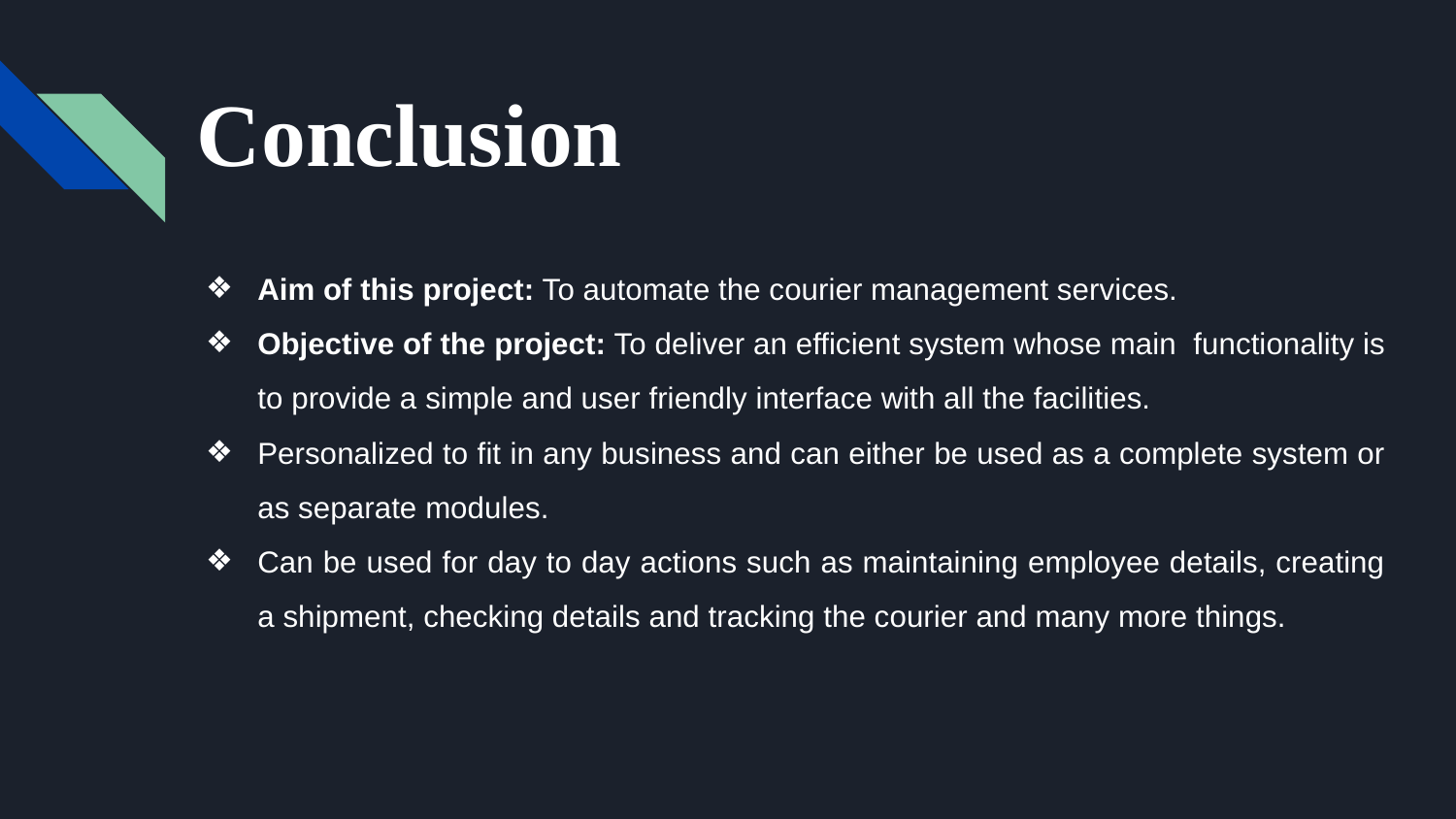

# Conclusion
Aim of this project: To automate the courier management services.
Objective of the project: To deliver an efficient system whose main  functionality is to provide a simple and user friendly interface with all the facilities.
Personalized to fit in any business and can either be used as a complete system or as separate modules.
Can be used for day to day actions such as maintaining employee details, creating a shipment, checking details and tracking the courier and many more things.